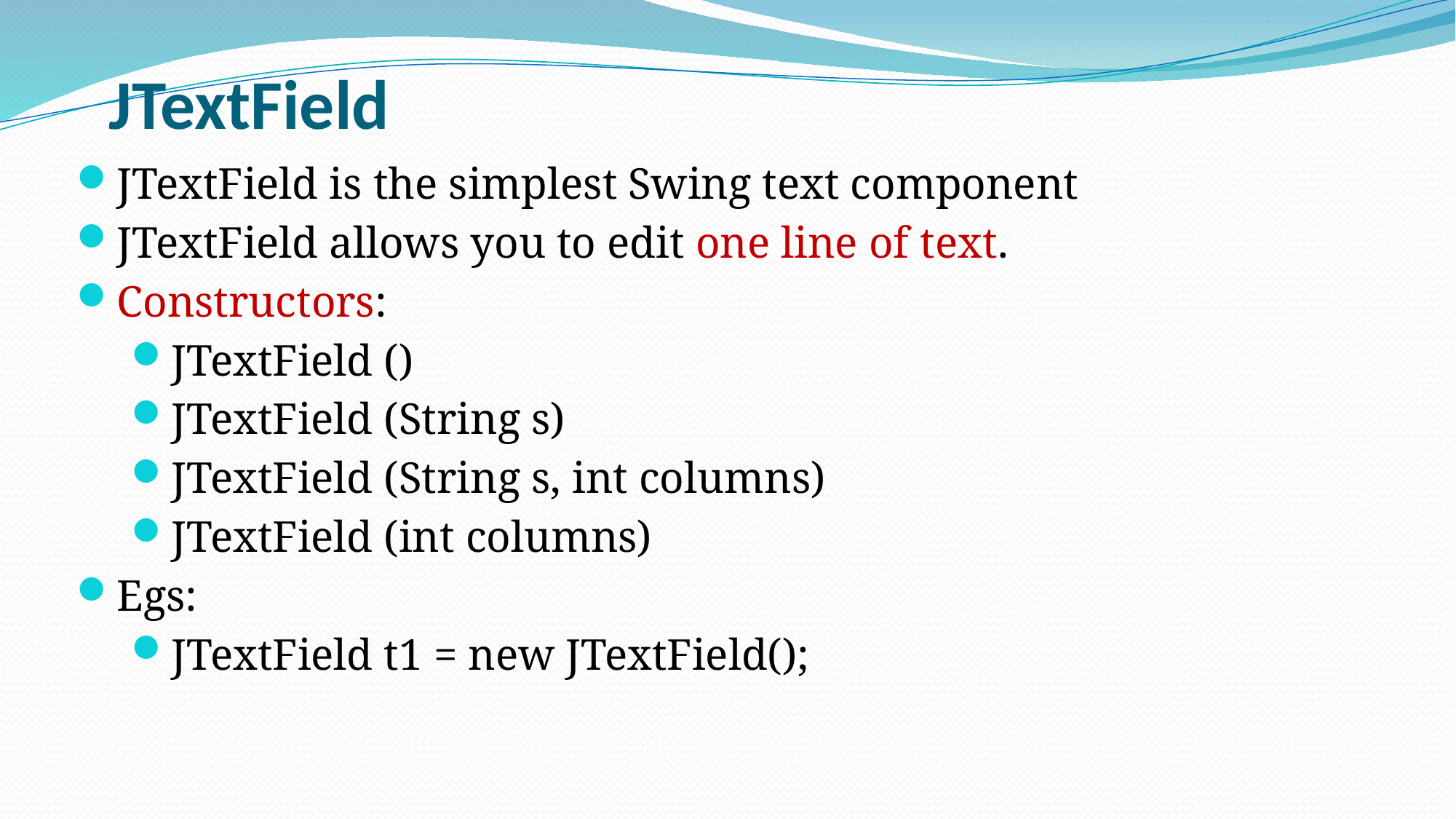

JTextField
JTextField is the simplest Swing text component
JTextField allows you to edit one line of text.
Constructors:
JTextField ()
JTextField (String s)
JTextField (String s, int columns)
JTextField (int columns)
Egs:
JTextField t1 = new JTextField();